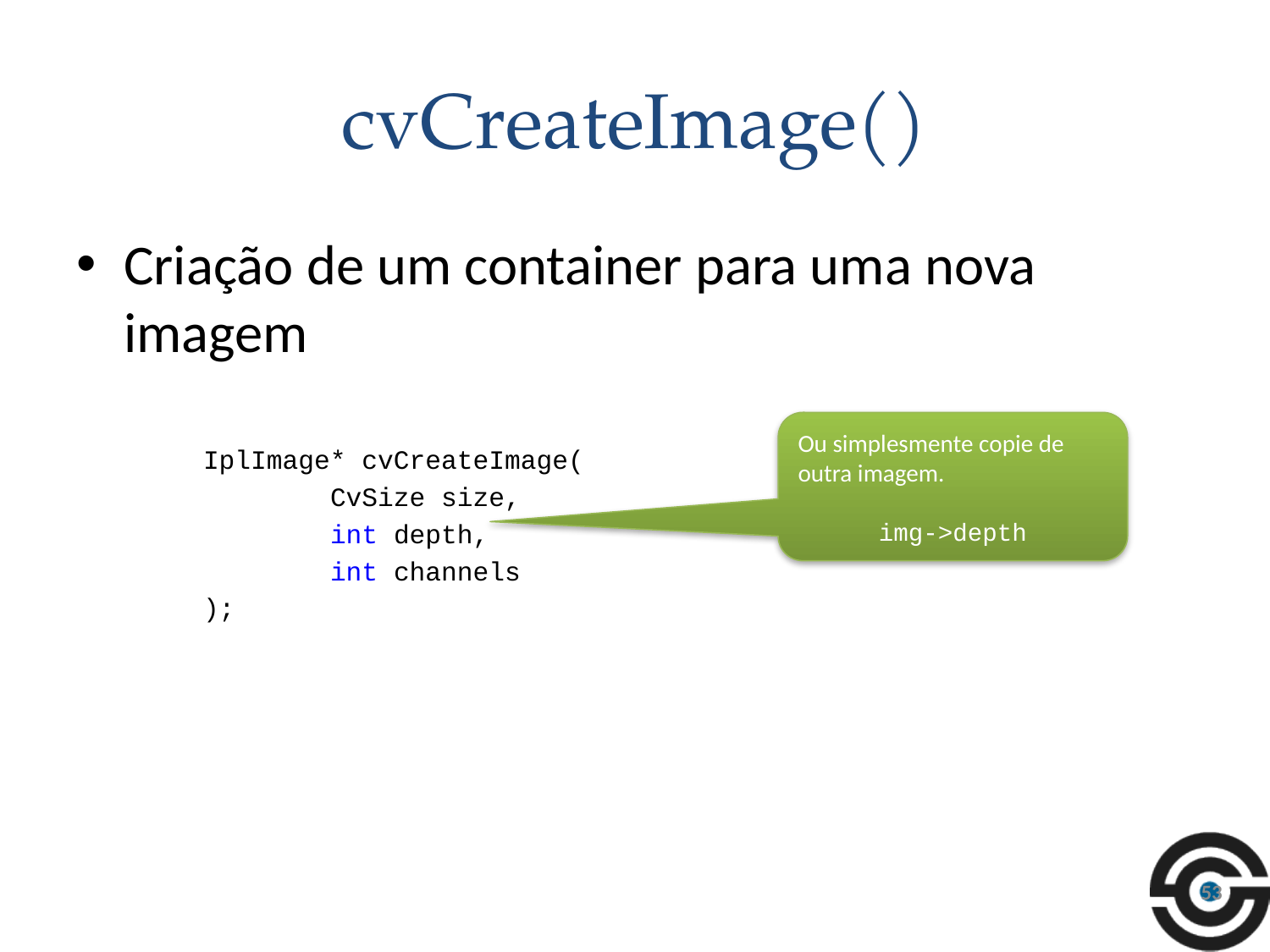

# cvCreateImage()
Criação de um container para uma nova imagem

	IplImage* cvCreateImage(
		CvSize size,
		int depth,
		int channels
	);
Ou simplesmente copie de outra imagem.

img->depth
53